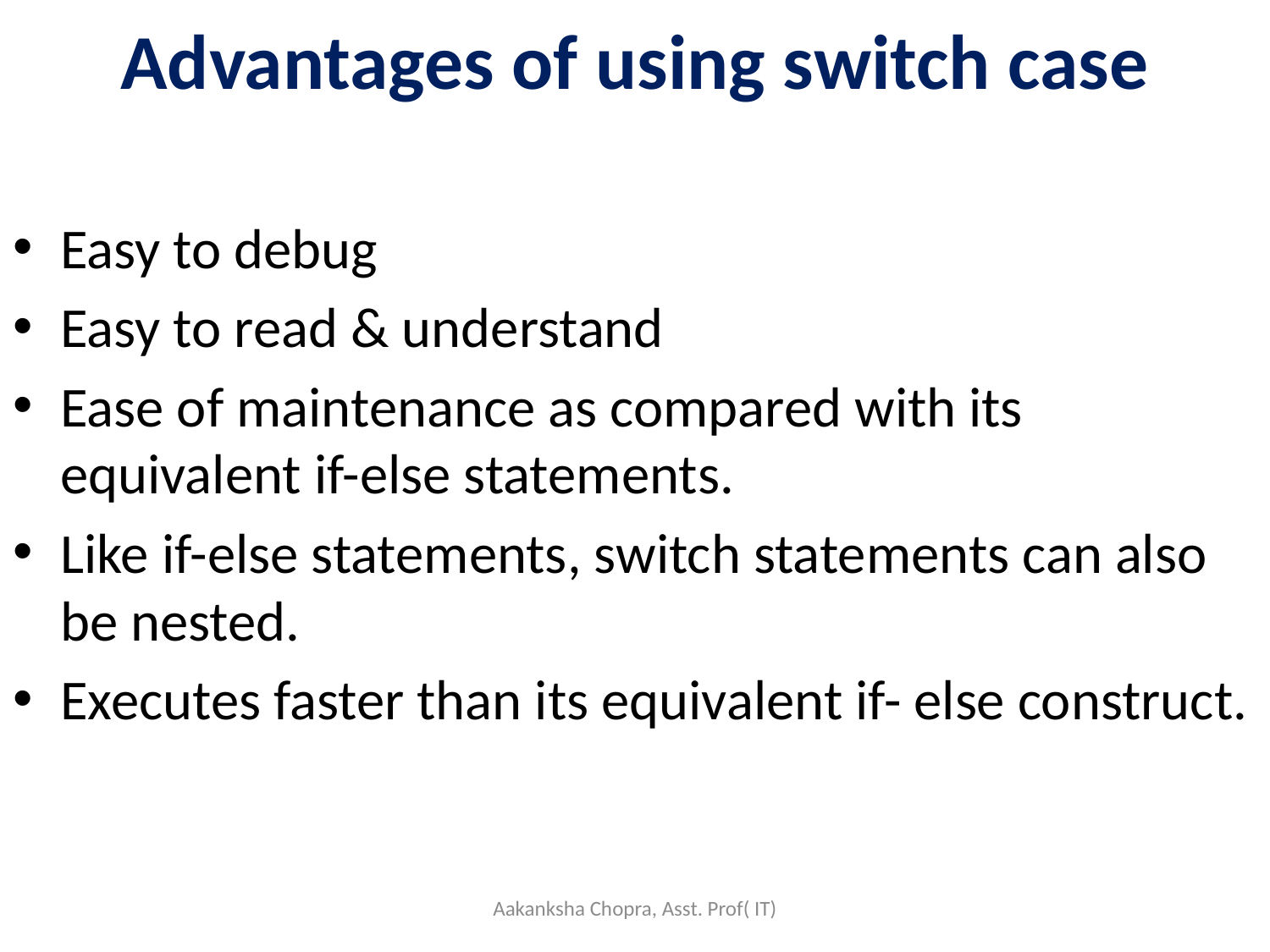

# Advantages of using switch case

Easy to debug
Easy to read & understand
Ease of maintenance as compared with its equivalent if-else statements.
Like if-else statements, switch statements can also be nested.
Executes faster than its equivalent if- else construct.
Aakanksha Chopra, Asst. Prof( IT)